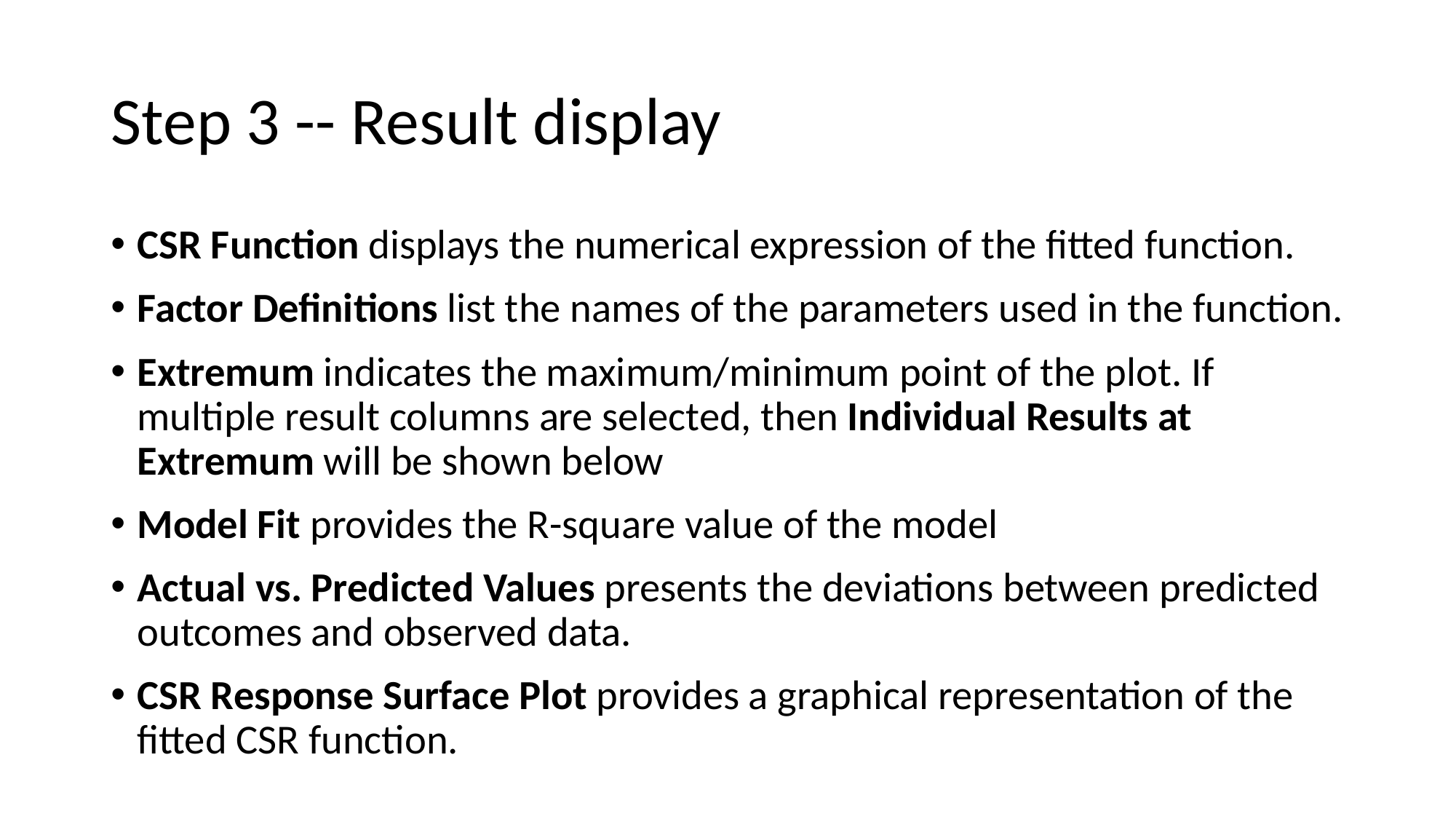

# Step 3 -- Result display
CSR Function displays the numerical expression of the fitted function.
Factor Definitions list the names of the parameters used in the function.
Extremum indicates the maximum/minimum point of the plot. If multiple result columns are selected, then Individual Results at Extremum will be shown below
Model Fit provides the R-square value of the model
Actual vs. Predicted Values presents the deviations between predicted outcomes and observed data.
CSR Response Surface Plot provides a graphical representation of the fitted CSR function.